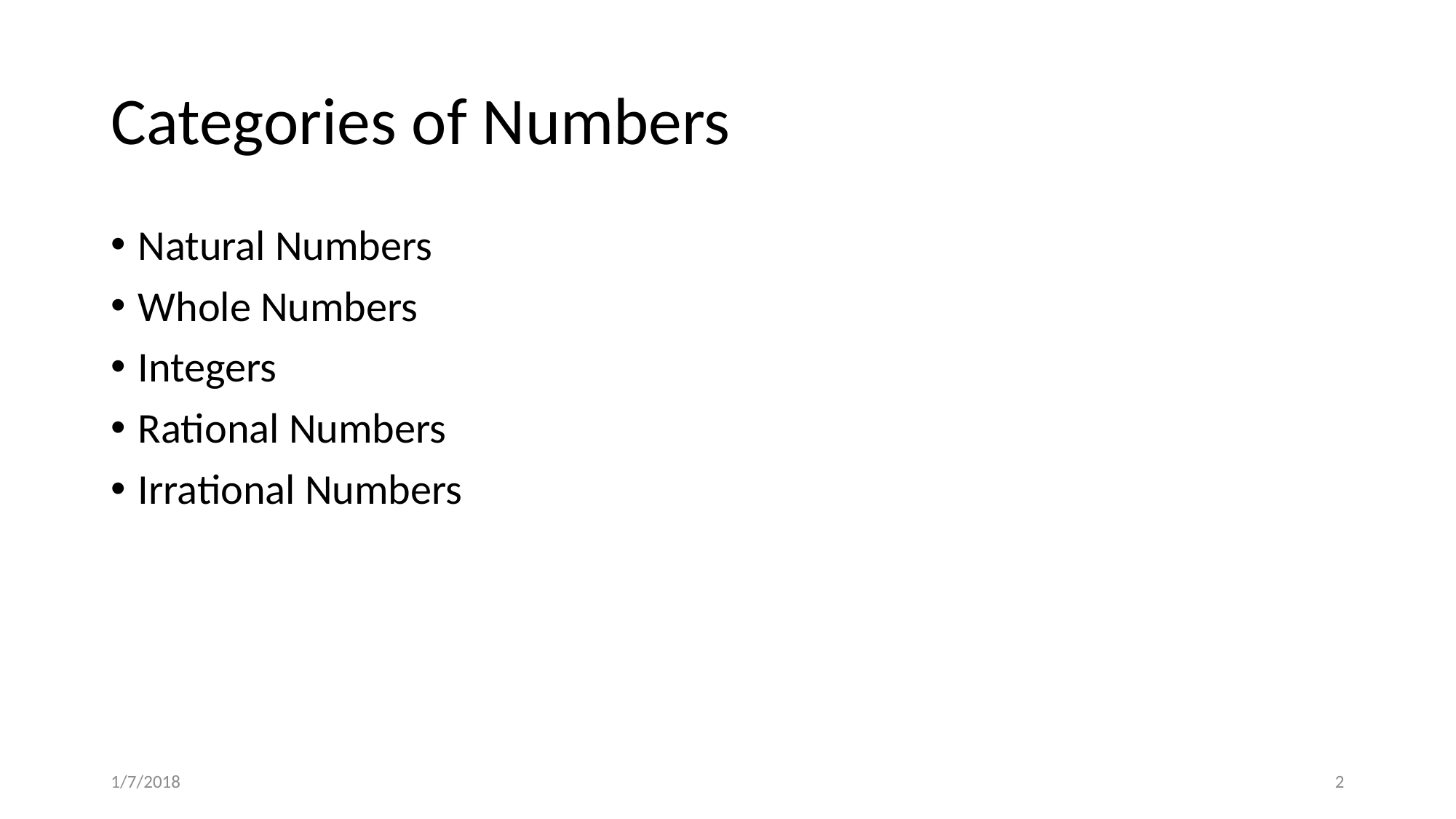

# Categories of Numbers
Natural Numbers
Whole Numbers
Integers
Rational Numbers
Irrational Numbers

1/7/2018
2